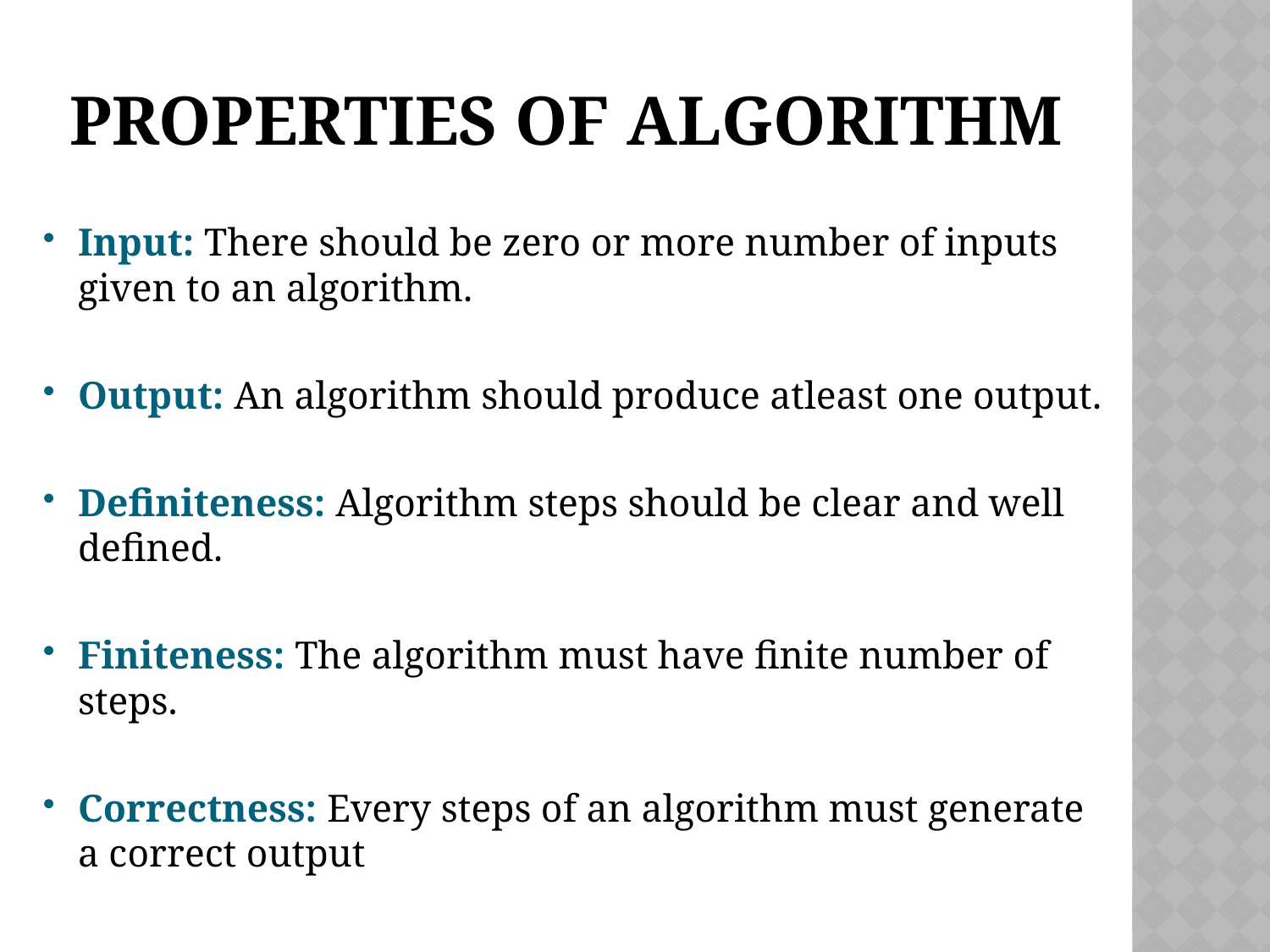

# Properties of Algorithm

Input: There should be zero or more number of inputs given to an algorithm.

Output: An algorithm should produce atleast one output.

Definiteness: Algorithm steps should be clear and well defined.

Finiteness: The algorithm must have finite number of steps.

Correctness: Every steps of an algorithm must generate a correct output